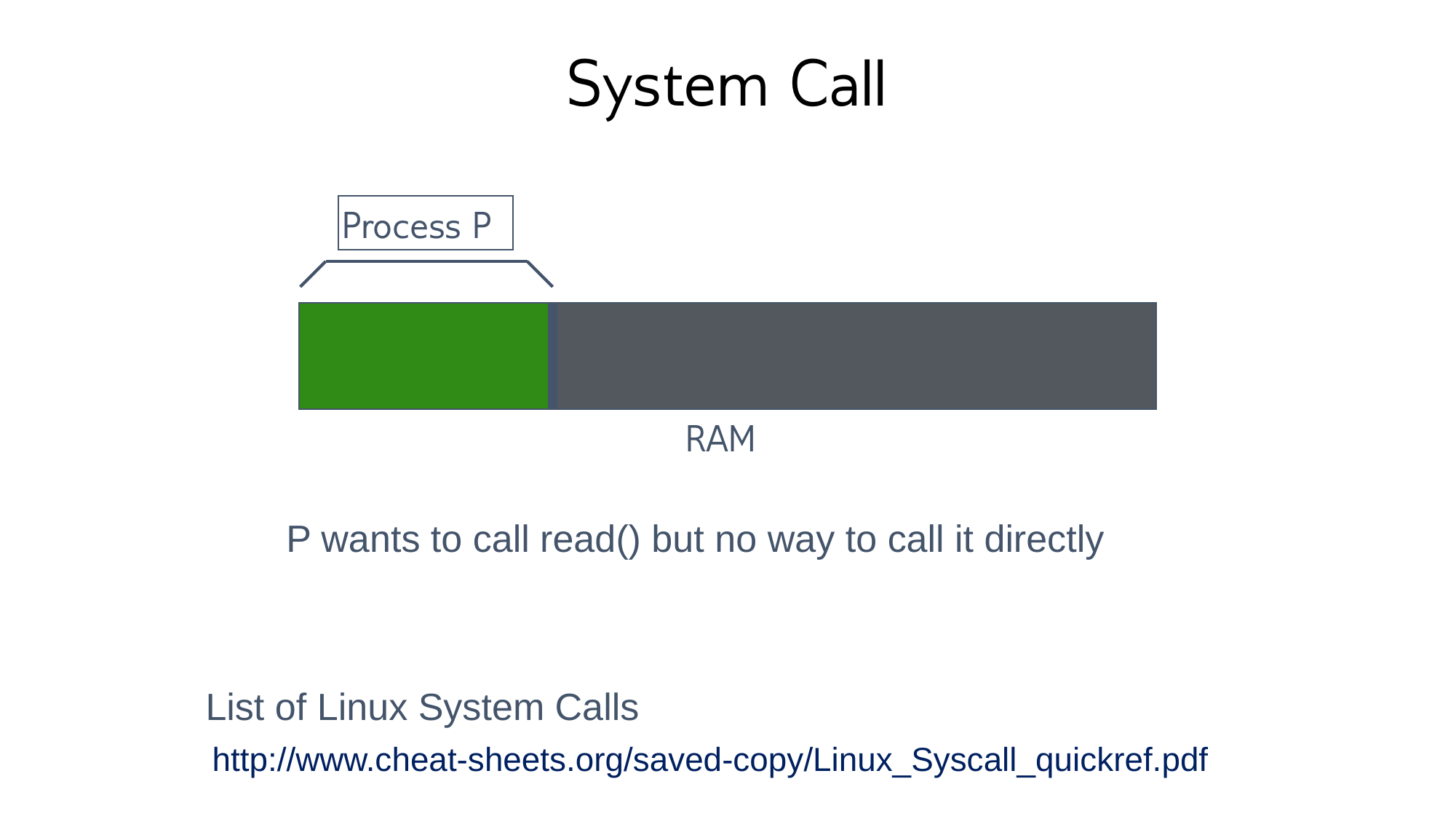

# System Call
Process P

RAM
P wants to call read() but no way to call it directly
List of Linux System Calls
http://www.cheat-sheets.org/saved-copy/Linux_Syscall_quickref.pdf